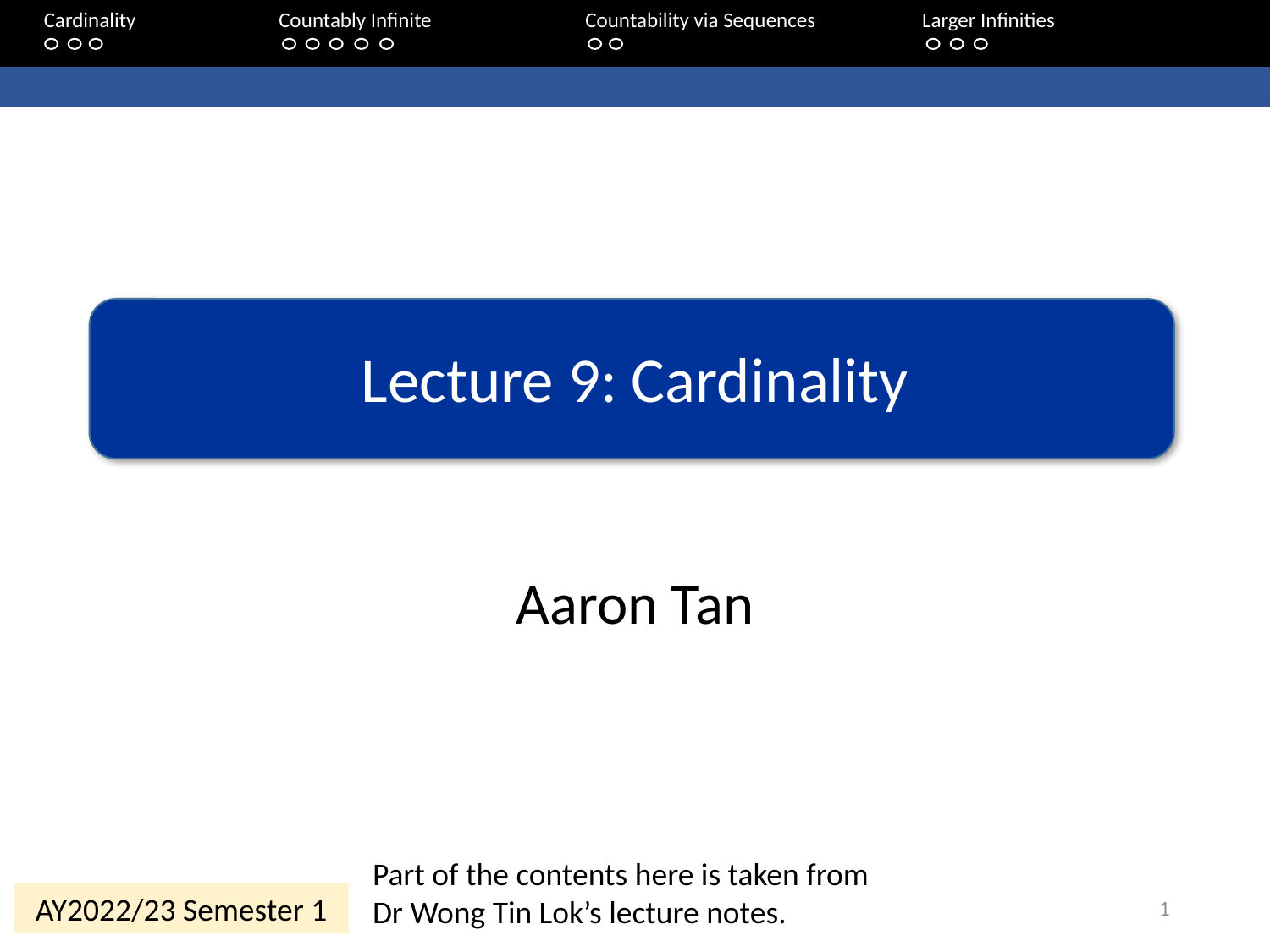

Cardinality	 Countably Infinite	Countability via Sequences	Larger Infinities

Lecture 9: Cardinality
Aaron Tan
Part of the contents here is taken from Dr Wong Tin Lok’s lecture notes.
1
AY2022/23 Semester 1